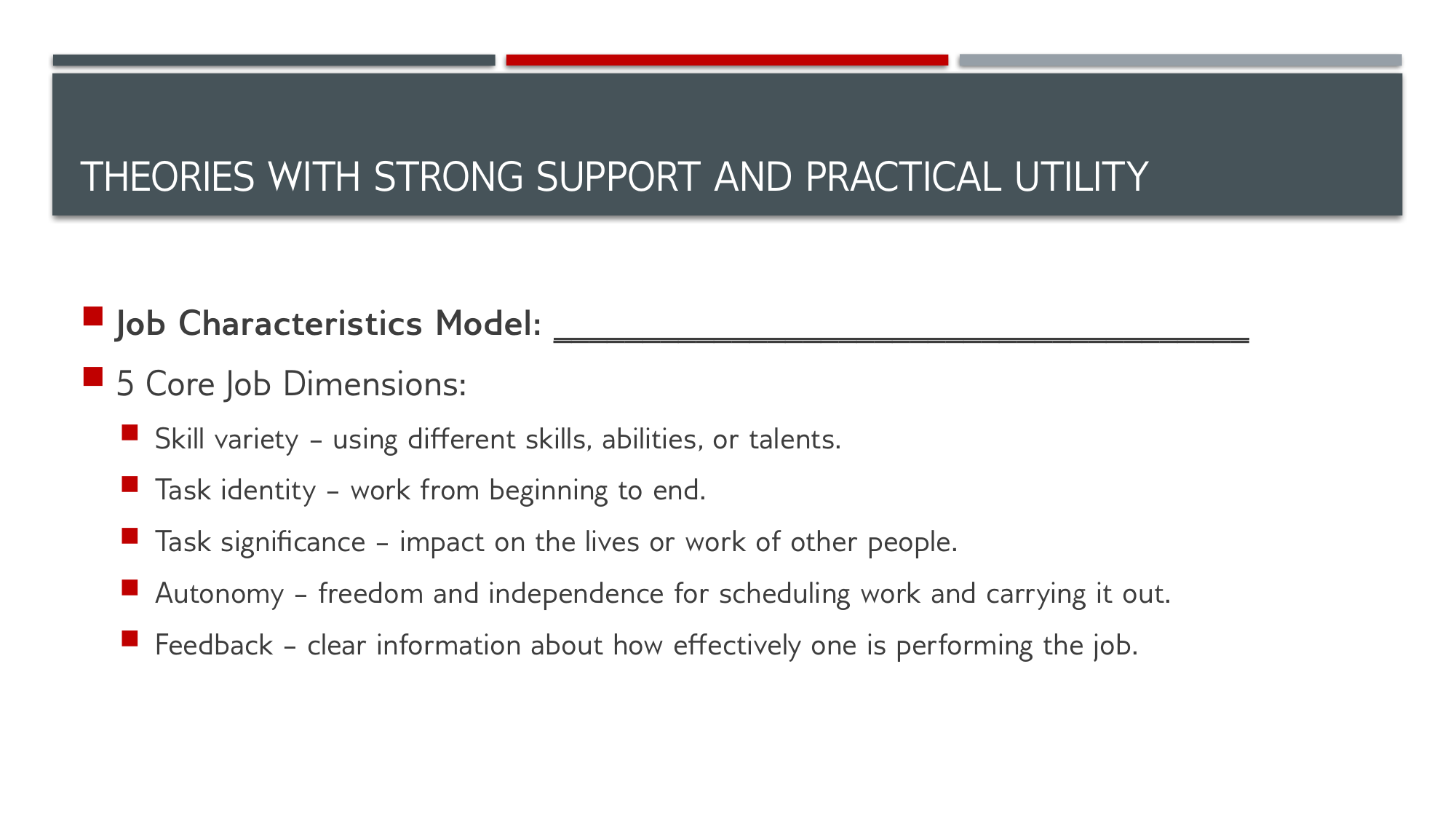

# Theories with strong support and practical utility
Job Characteristics Model: _______________________________________
5 Core Job Dimensions:
Skill variety – using different skills, abilities, or talents.
Task identity – work from beginning to end.
Task significance – impact on the lives or work of other people.
Autonomy – freedom and independence for scheduling work and carrying it out.
Feedback – clear information about how effectively one is performing the job.